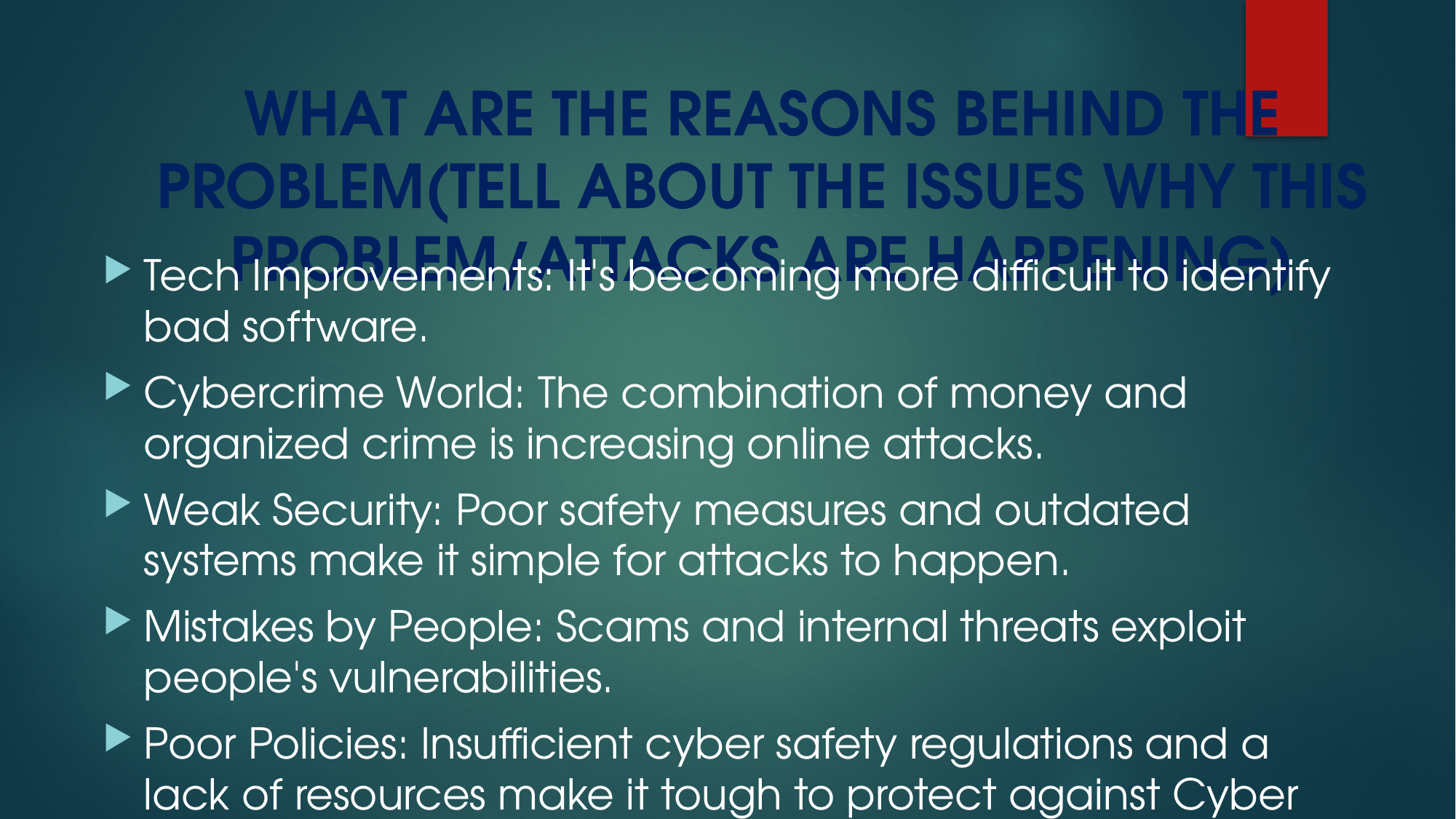

# WHAT ARE THE REASONS BEHIND THE PROBLEM(TELL ABOUT THE ISSUES WHY THIS PROBLEM/ATTACKS ARE HAPPENING)
Tech Improvements: It's becoming more difficult to identify bad software.
Cybercrime World: The combination of money and organized crime is increasing online attacks.
Weak Security: Poor safety measures and outdated systems make it simple for attacks to happen.
Mistakes by People: Scams and internal threats exploit people's vulnerabilities.
Poor Policies: Insufficient cyber safety regulations and a lack of resources make it tough to protect against Cyber crimes.